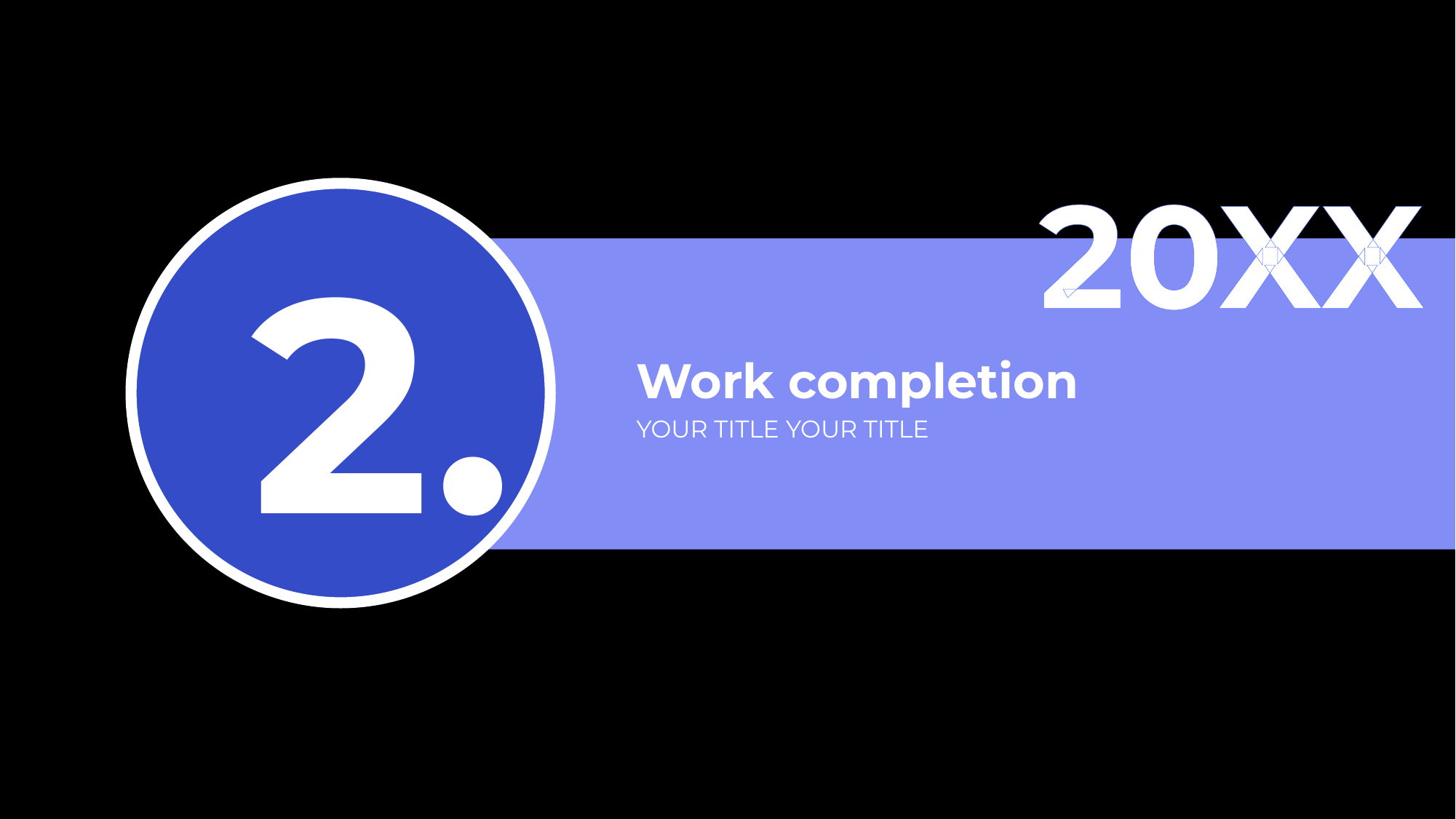

20XX

2.

Work completion
YOUR TITLE YOUR TITLE